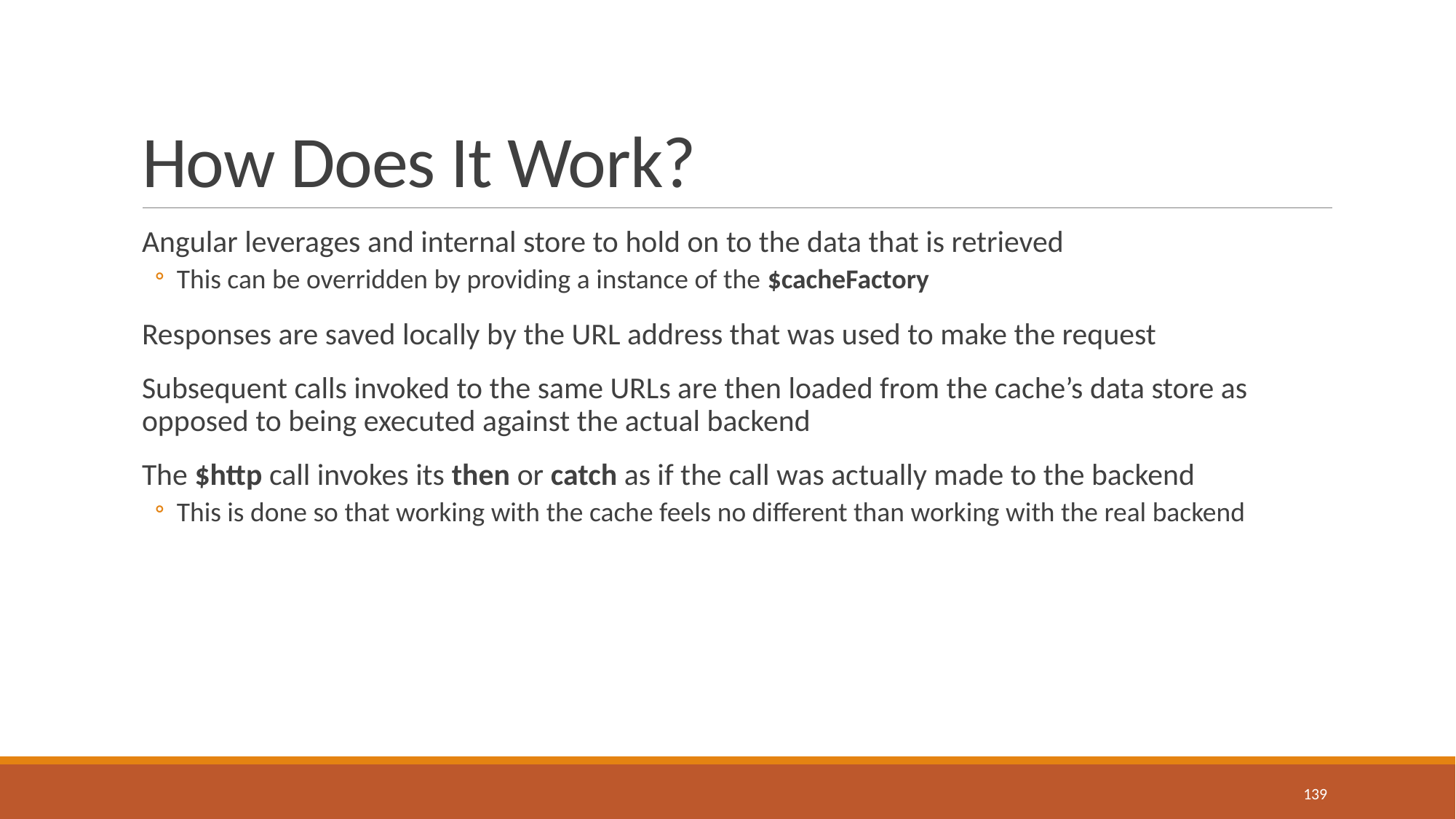

# How Does It Work?
Angular leverages and internal store to hold on to the data that is retrieved
This can be overridden by providing a instance of the $cacheFactory
Responses are saved locally by the URL address that was used to make the request
Subsequent calls invoked to the same URLs are then loaded from the cache’s data store as opposed to being executed against the actual backend
The $http call invokes its then or catch as if the call was actually made to the backend
This is done so that working with the cache feels no different than working with the real backend

139